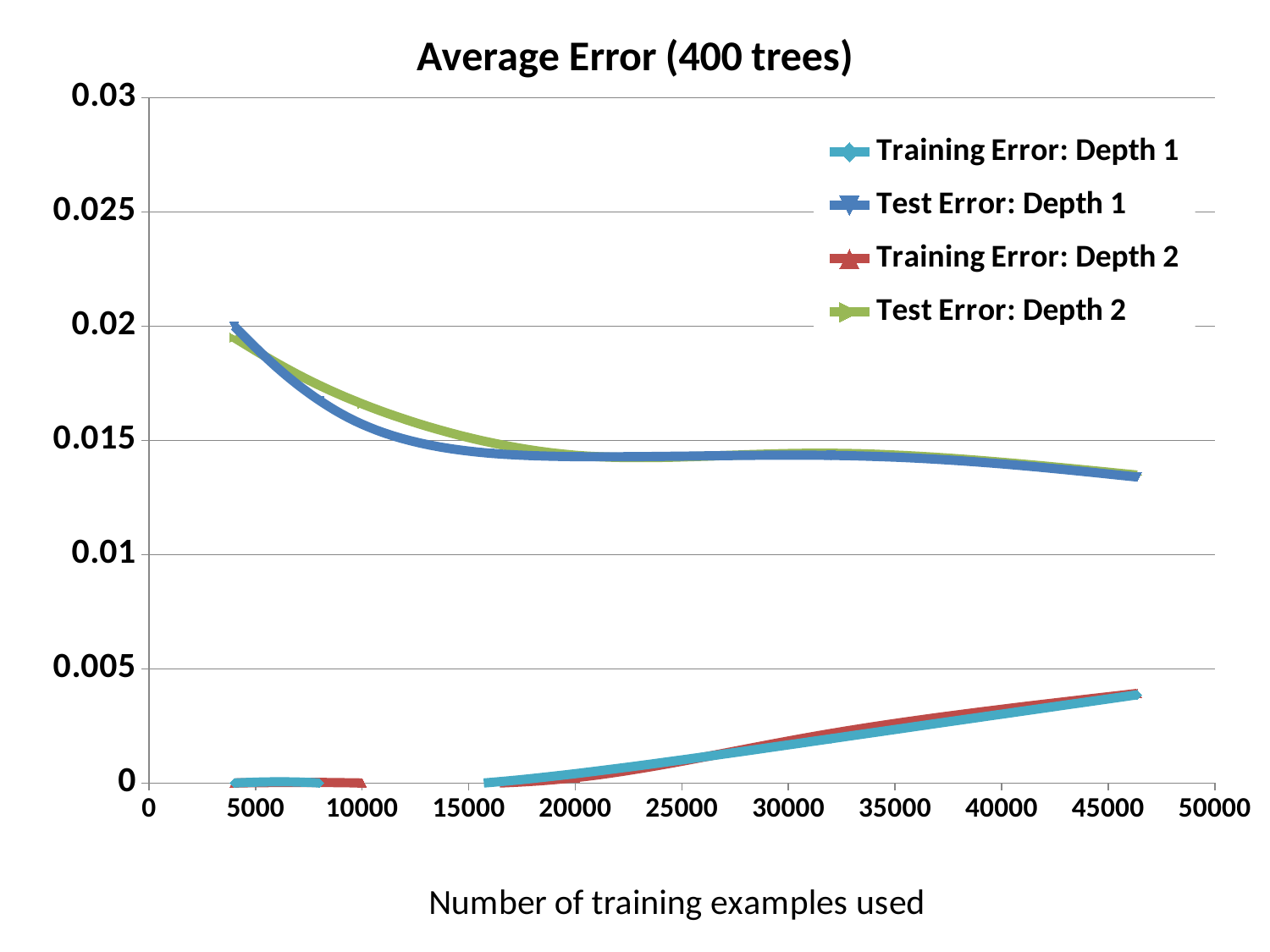

### Chart: Average Error (400 trees)

| Category |  |  |  |  |
|---|---|---|---|---|